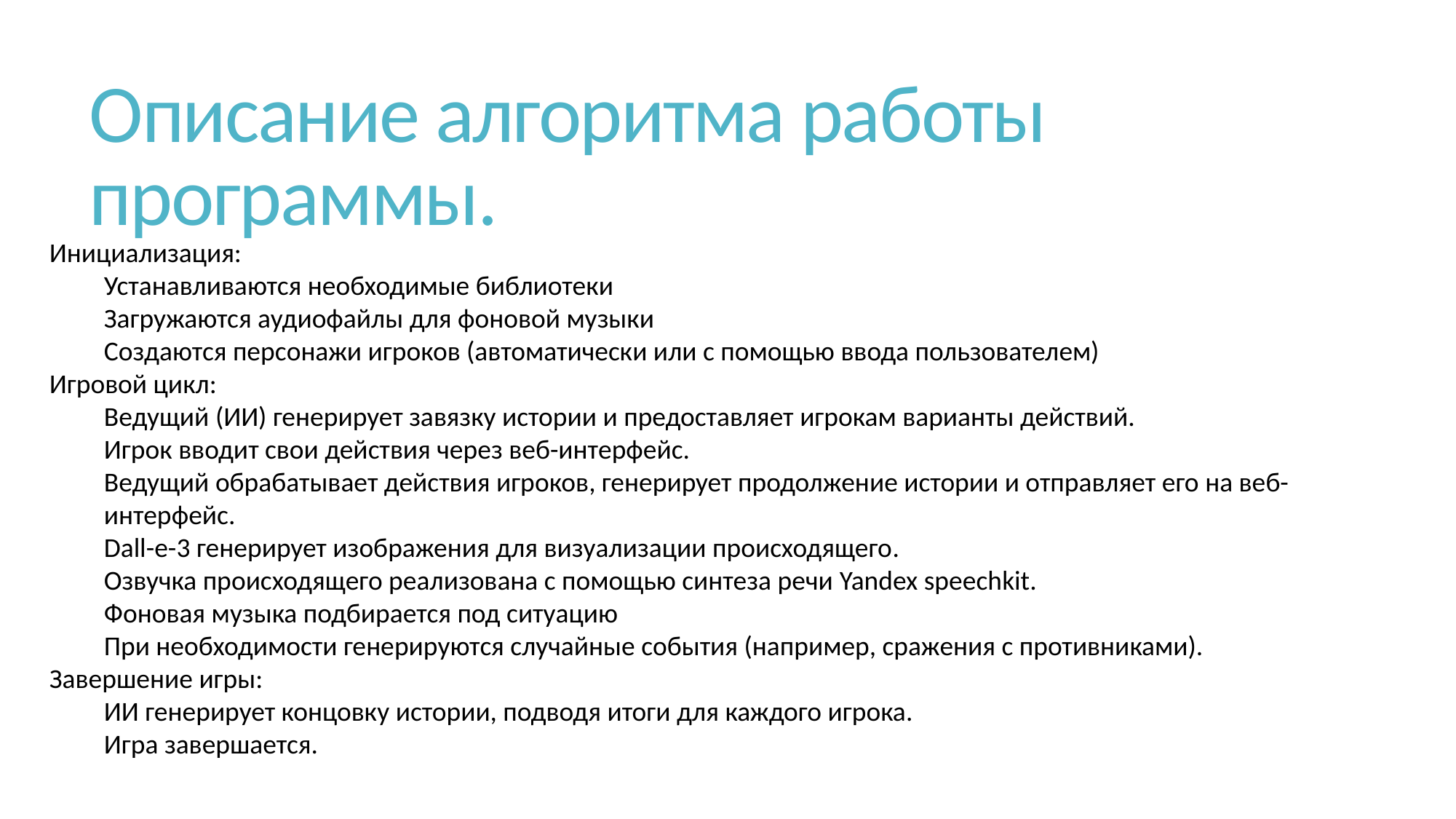

# Описание алгоритма работы программы.
Инициализация:
Устанавливаются необходимые библиотеки
Загружаются аудиофайлы для фоновой музыки
Создаются персонажи игроков (автоматически или с помощью ввода пользователем)
Игровой цикл:
Ведущий (ИИ) генерирует завязку истории и предоставляет игрокам варианты действий.
Игрок вводит свои действия через веб-интерфейс.
Ведущий обрабатывает действия игроков, генерирует продолжение истории и отправляет его на веб-интерфейс.
Dall-e-3 генерирует изображения для визуализации происходящего.
Озвучка происходящего реализована с помощью синтеза речи Yandex speechkit.
Фоновая музыка подбирается под ситуацию
При необходимости генерируются случайные события (например, сражения с противниками).
Завершение игры:
ИИ генерирует концовку истории, подводя итоги для каждого игрока.
Игра завершается.